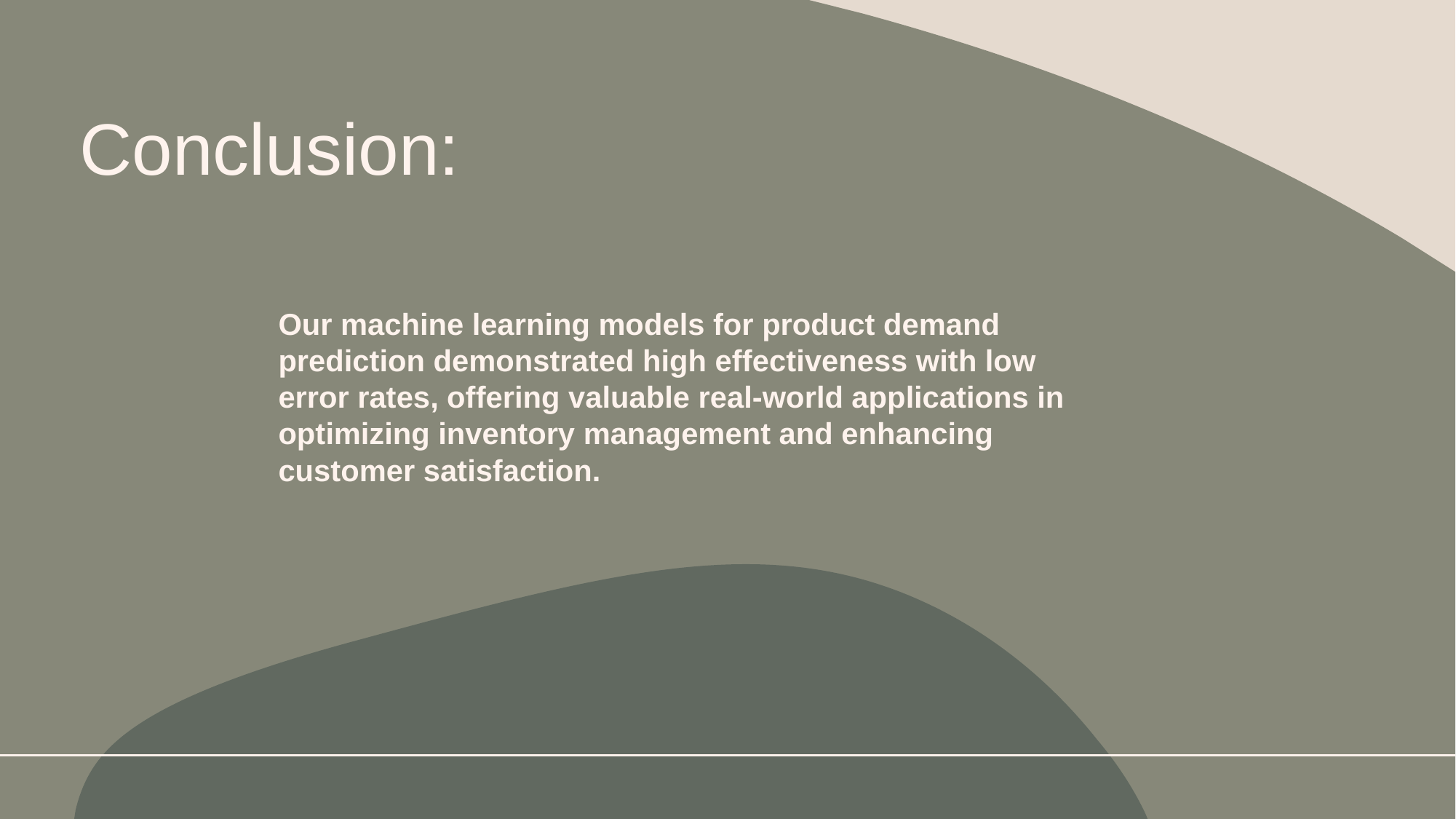

# Conclusion:
Our machine learning models for product demand prediction demonstrated high effectiveness with low error rates, offering valuable real-world applications in optimizing inventory management and enhancing customer satisfaction.